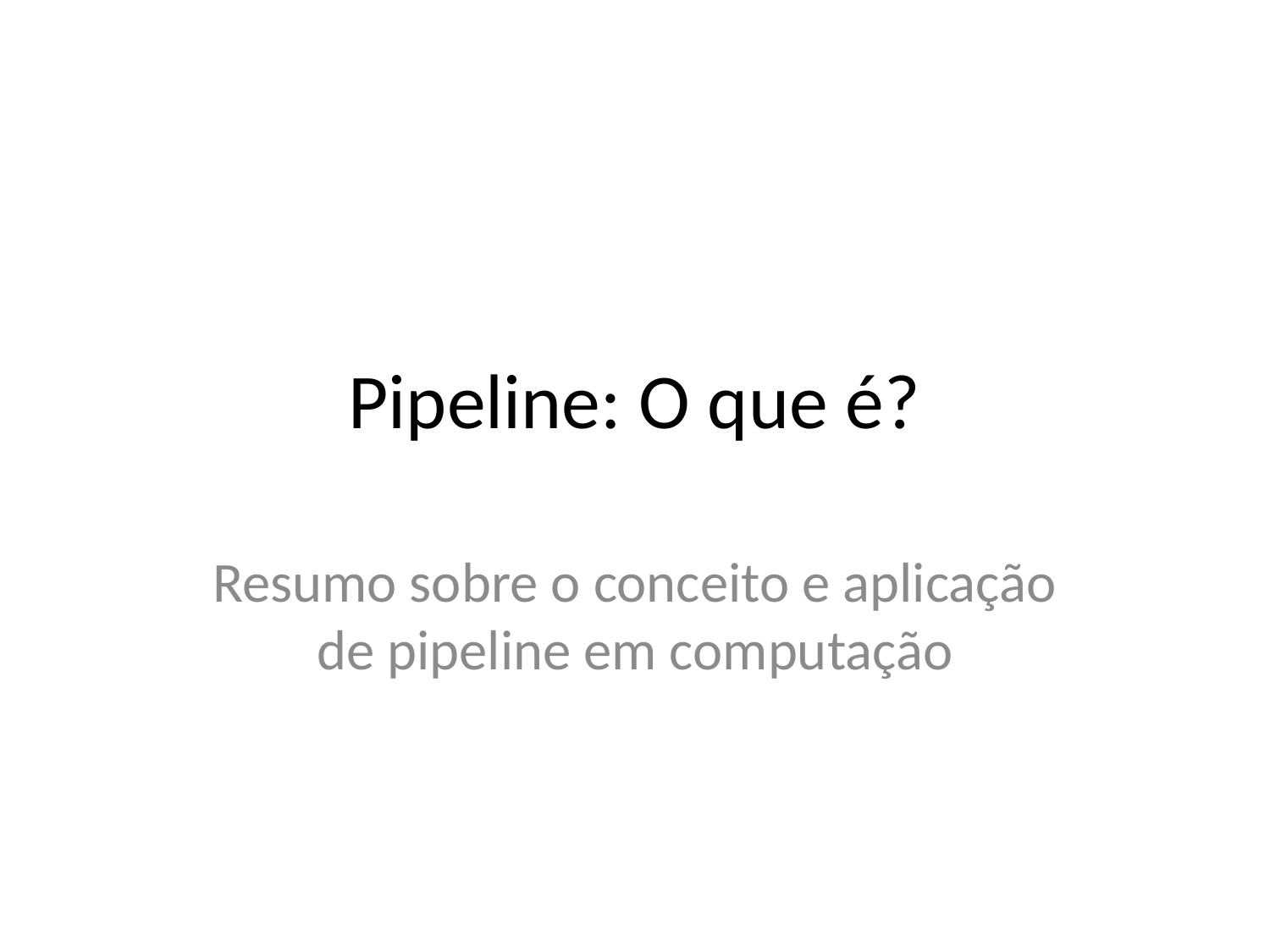

# Pipeline: O que é?
Resumo sobre o conceito e aplicação de pipeline em computação